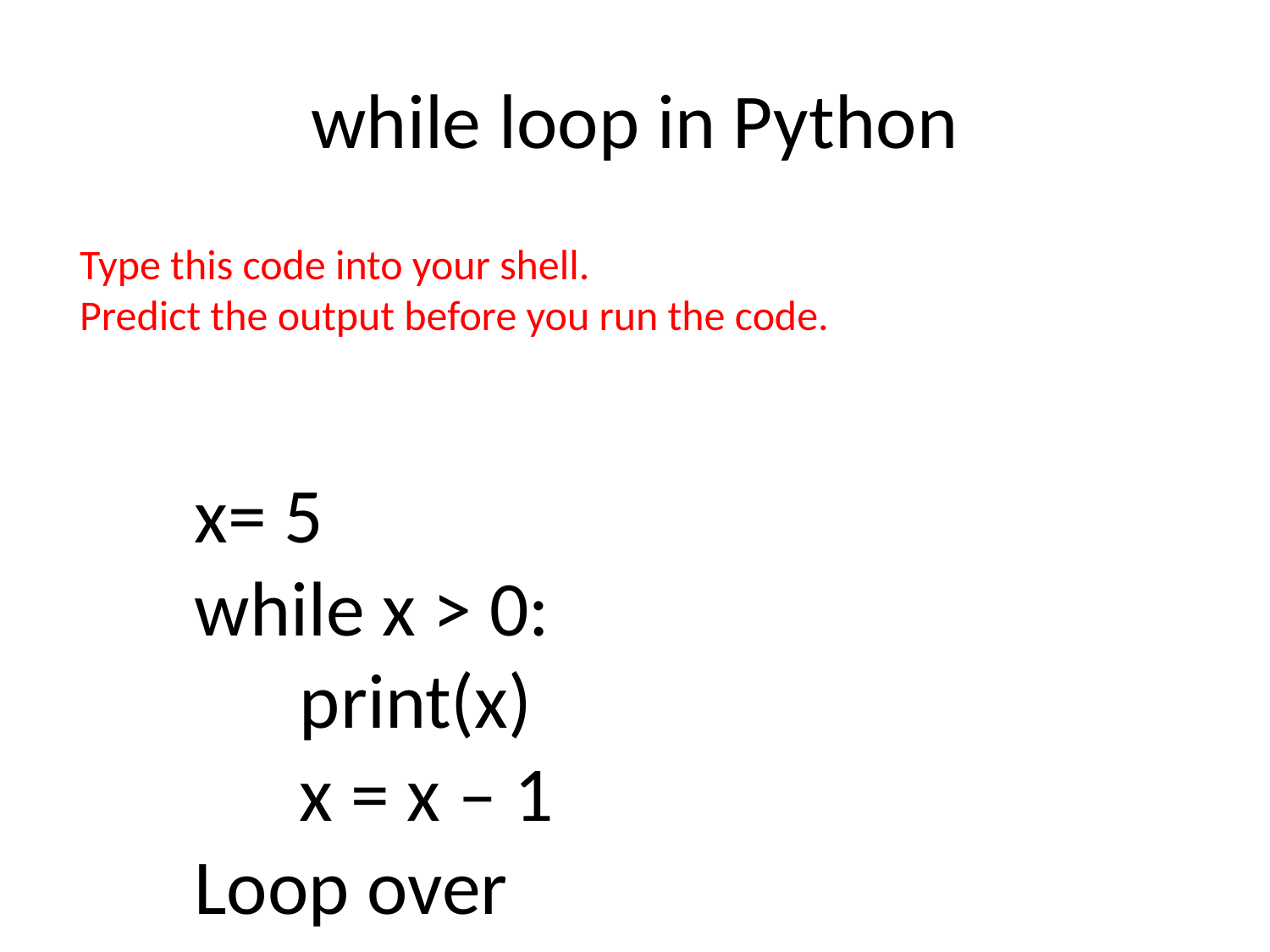

# while loop in Python
Type this code into your shell.
Predict the output before you run the code.
x= 5
while x > 0:
      print(x)
      x = x – 1
Loop over